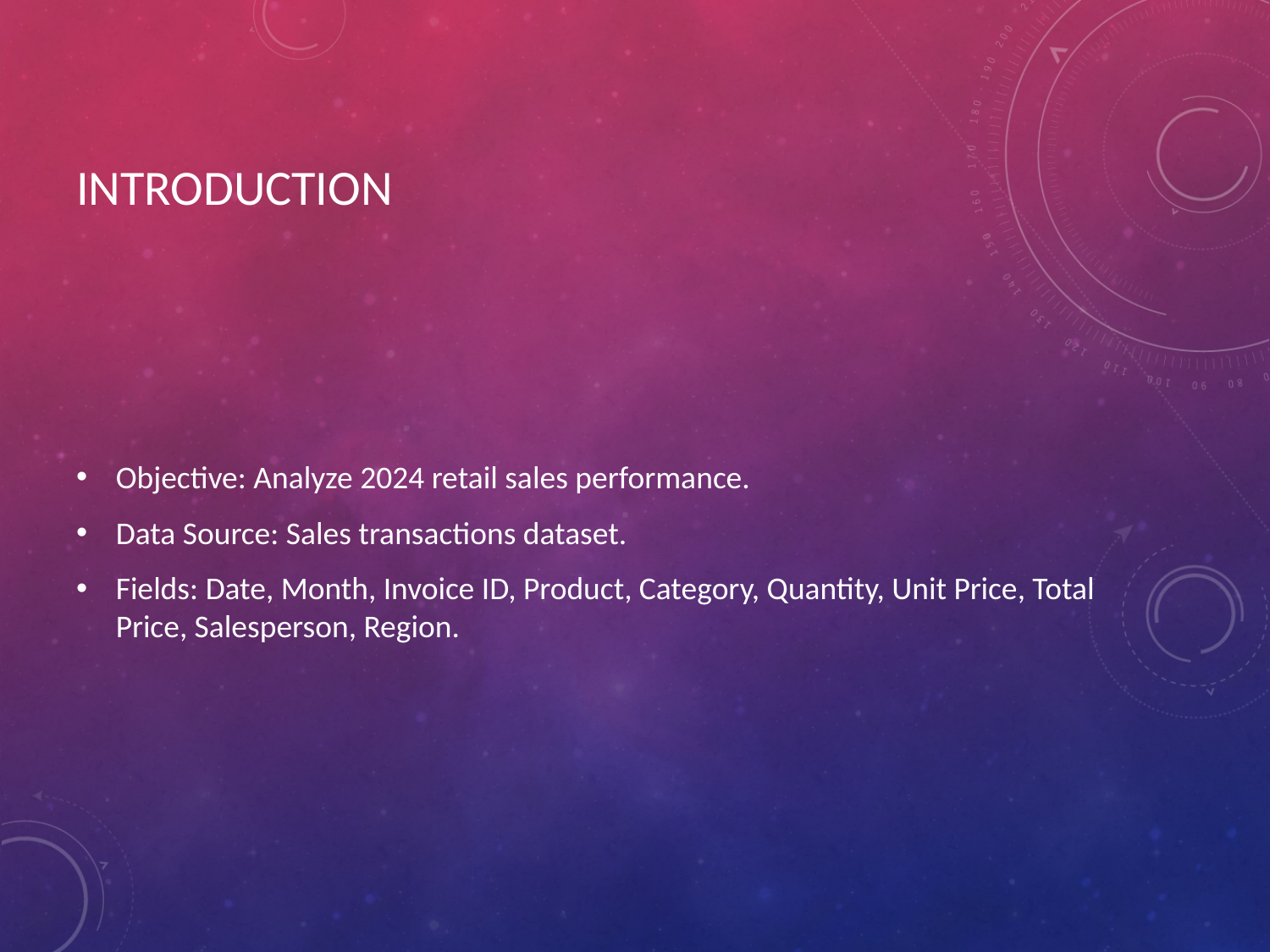

# Introduction
Objective: Analyze 2024 retail sales performance.
Data Source: Sales transactions dataset.
Fields: Date, Month, Invoice ID, Product, Category, Quantity, Unit Price, Total Price, Salesperson, Region.